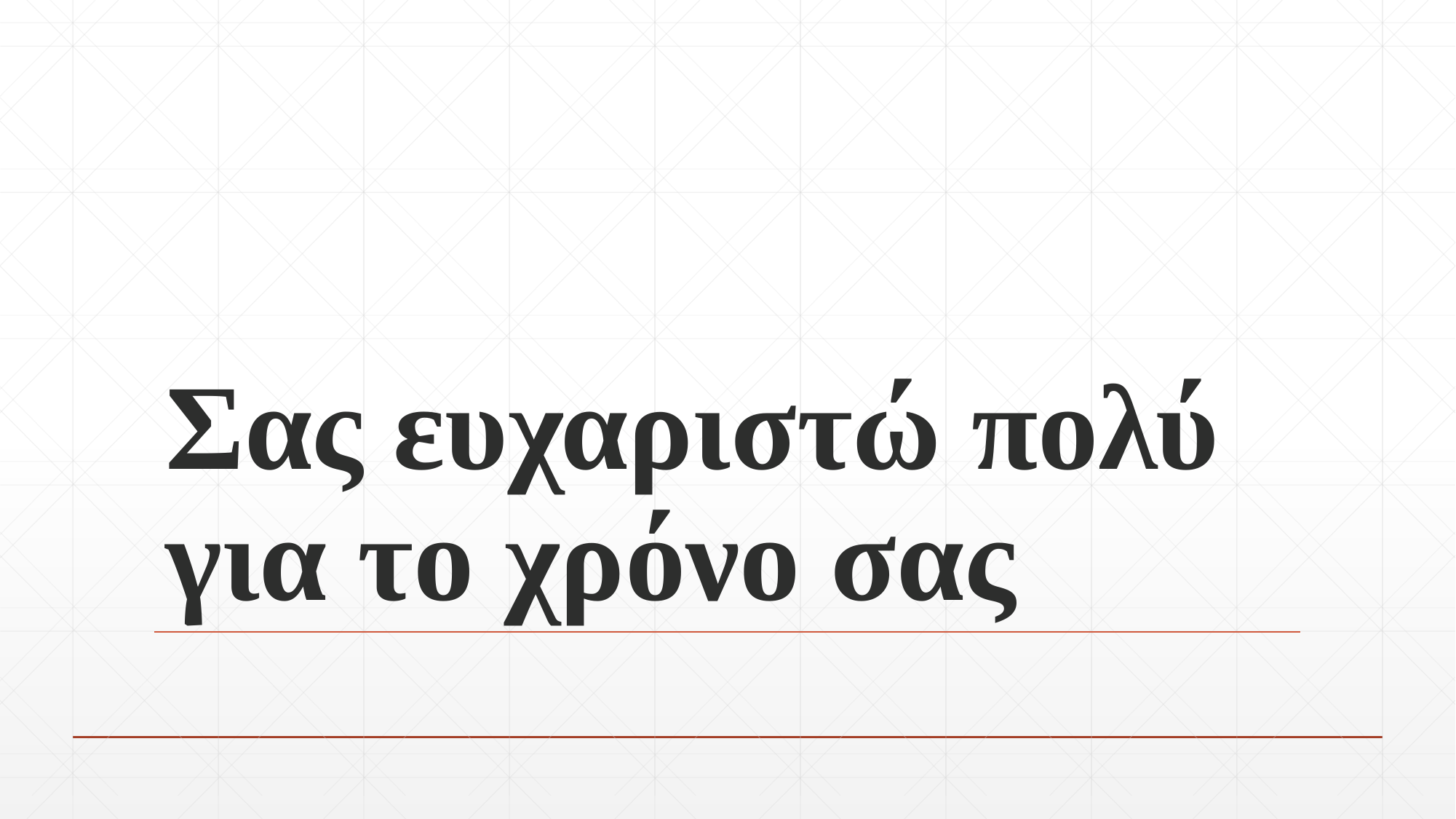

# Σας ευχαριστώ πολύ για το χρόνο σας